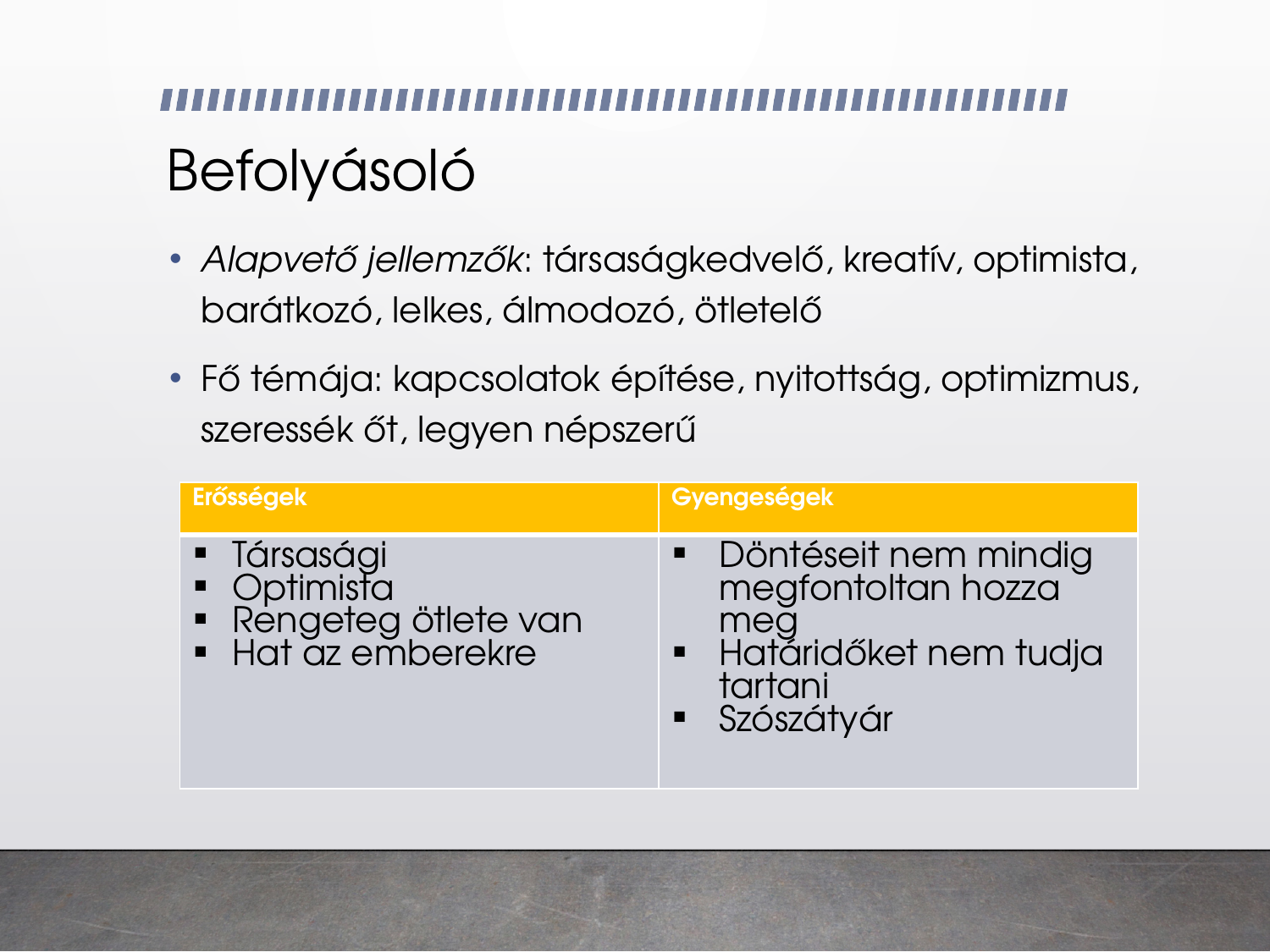

# Befolyásoló
Alapvető jellemzők: társaságkedvelő, kreatív, optimista, barátkozó, lelkes, álmodozó, ötletelő
Fő témája: kapcsolatok építése, nyitottság, optimizmus, szeressék őt, legyen népszerű

| Erősségek | Gyengeségek |
| --- | --- |
| Társasági Optimista Rengeteg ötlete van Hat az emberekre | Döntéseit nem mindig megfontoltan hozza meg Határidőket nem tudja tartani Szószátyár |